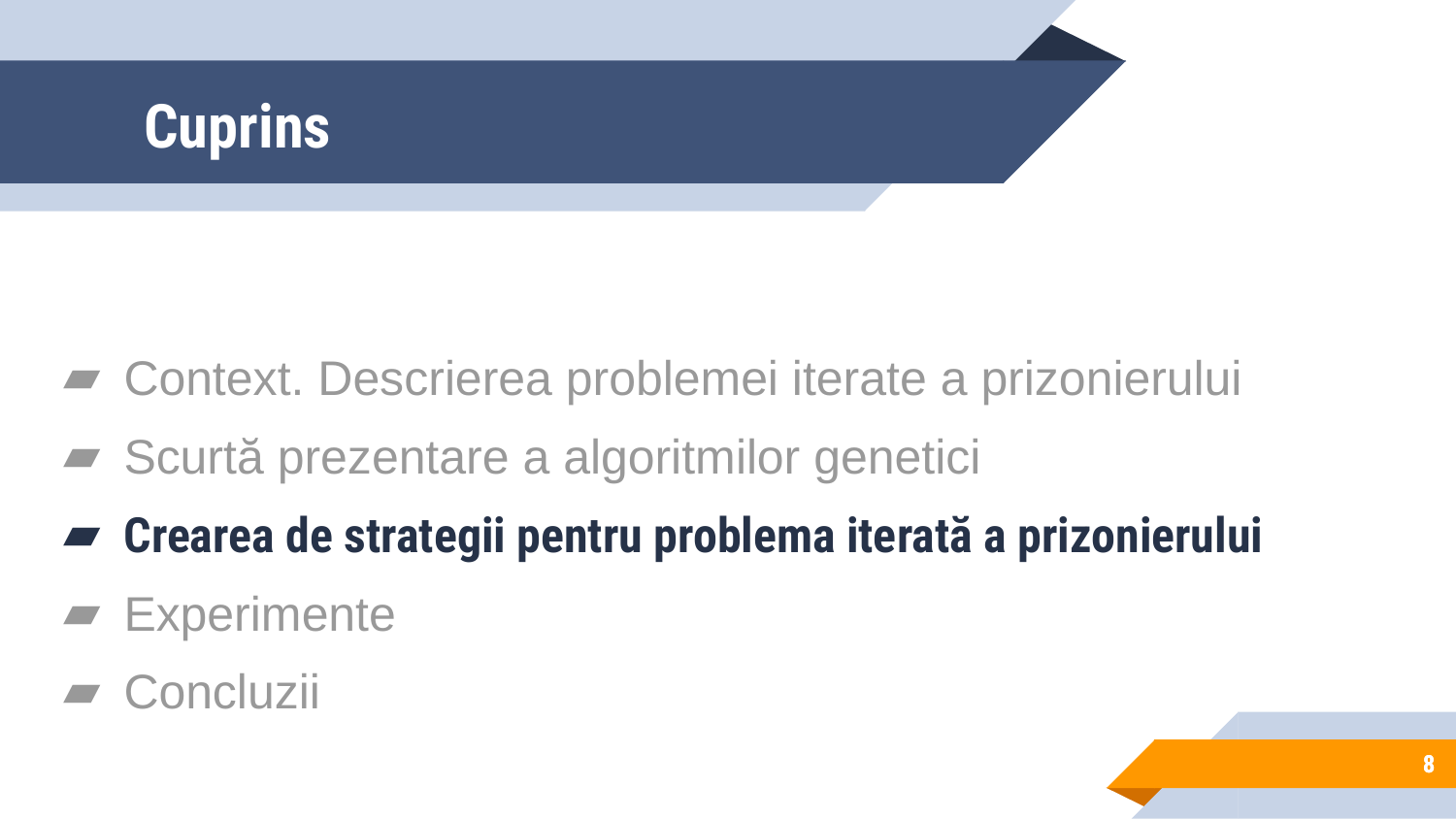

# Cuprins
Context. Descrierea problemei iterate a prizonierului
Scurtă prezentare a algoritmilor genetici
Crearea de strategii pentru problema iterată a prizonierului
Experimente
Concluzii
8
8